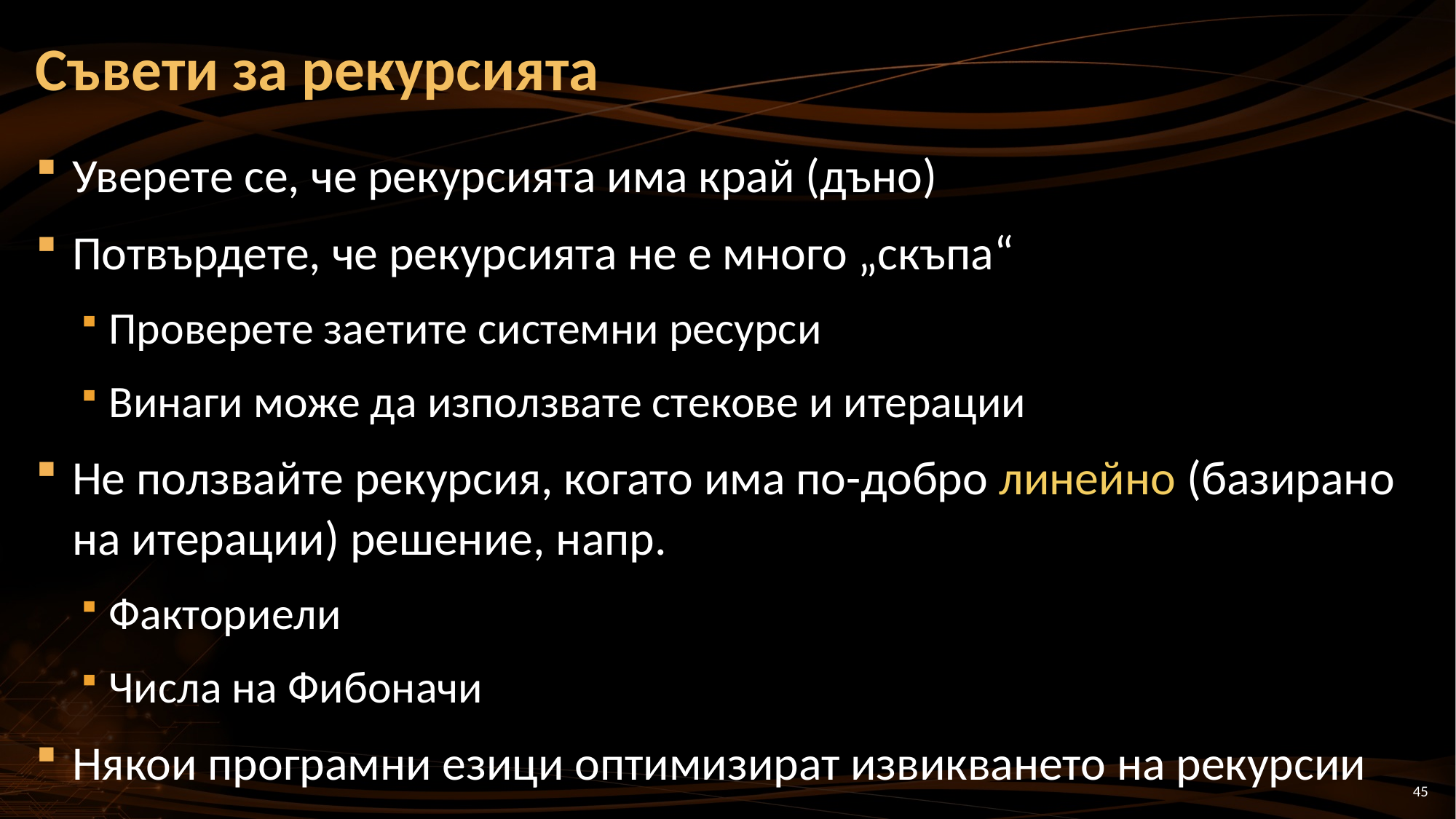

# Съвети за рекурсията
Уверете се, че рекурсията има край (дъно)
Потвърдете, че рекурсията не е много „скъпа“
Проверете заетите системни ресурси
Винаги може да използвате стекове и итерации
Не ползвайте рекурсия, когато има по-добро линейно (базирано на итерации) решение, напр.
Факториeли
Числа на Фибоначи
Някои програмни езици оптимизират извикването на рекурсии

45